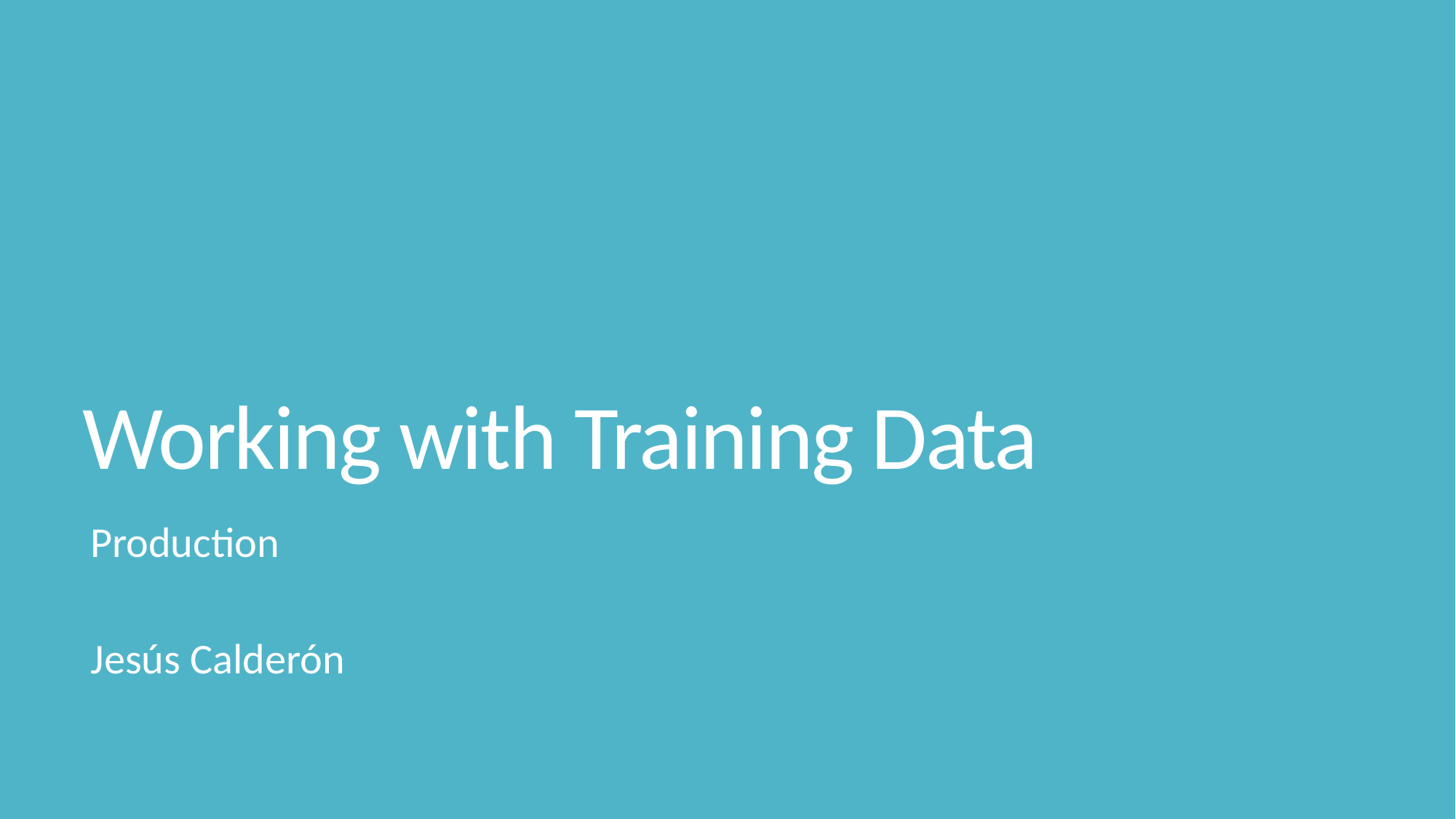

# Working with Training Data
Production
Jesús Calderón